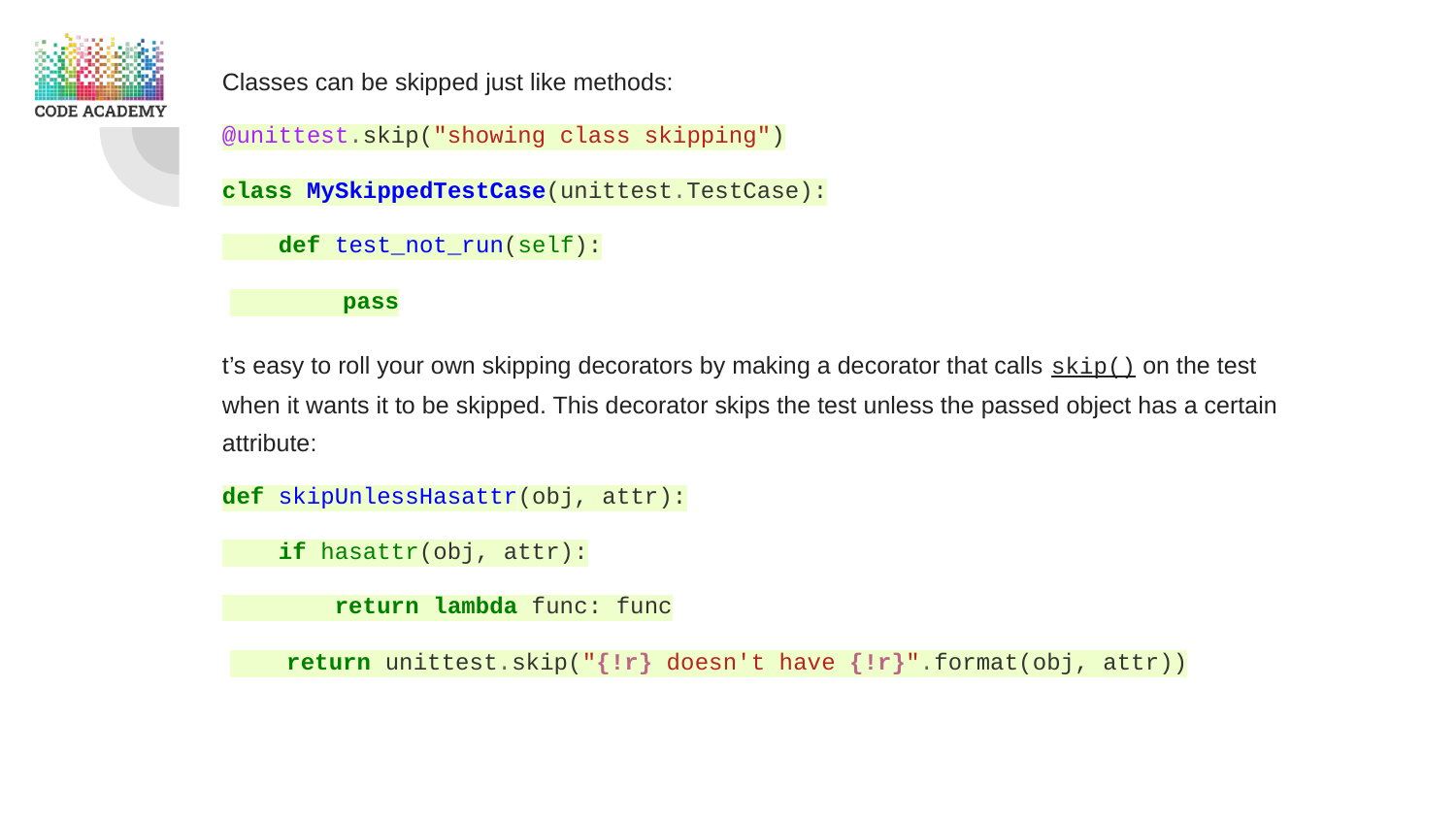

Classes can be skipped just like methods:
@unittest.skip("showing class skipping")
class MySkippedTestCase(unittest.TestCase):
    def test_not_run(self):
        pass
t’s easy to roll your own skipping decorators by making a decorator that calls skip() on the test when it wants it to be skipped. This decorator skips the test unless the passed object has a certain attribute:
def skipUnlessHasattr(obj, attr):
    if hasattr(obj, attr):
        return lambda func: func
    return unittest.skip("{!r} doesn't have {!r}".format(obj, attr))